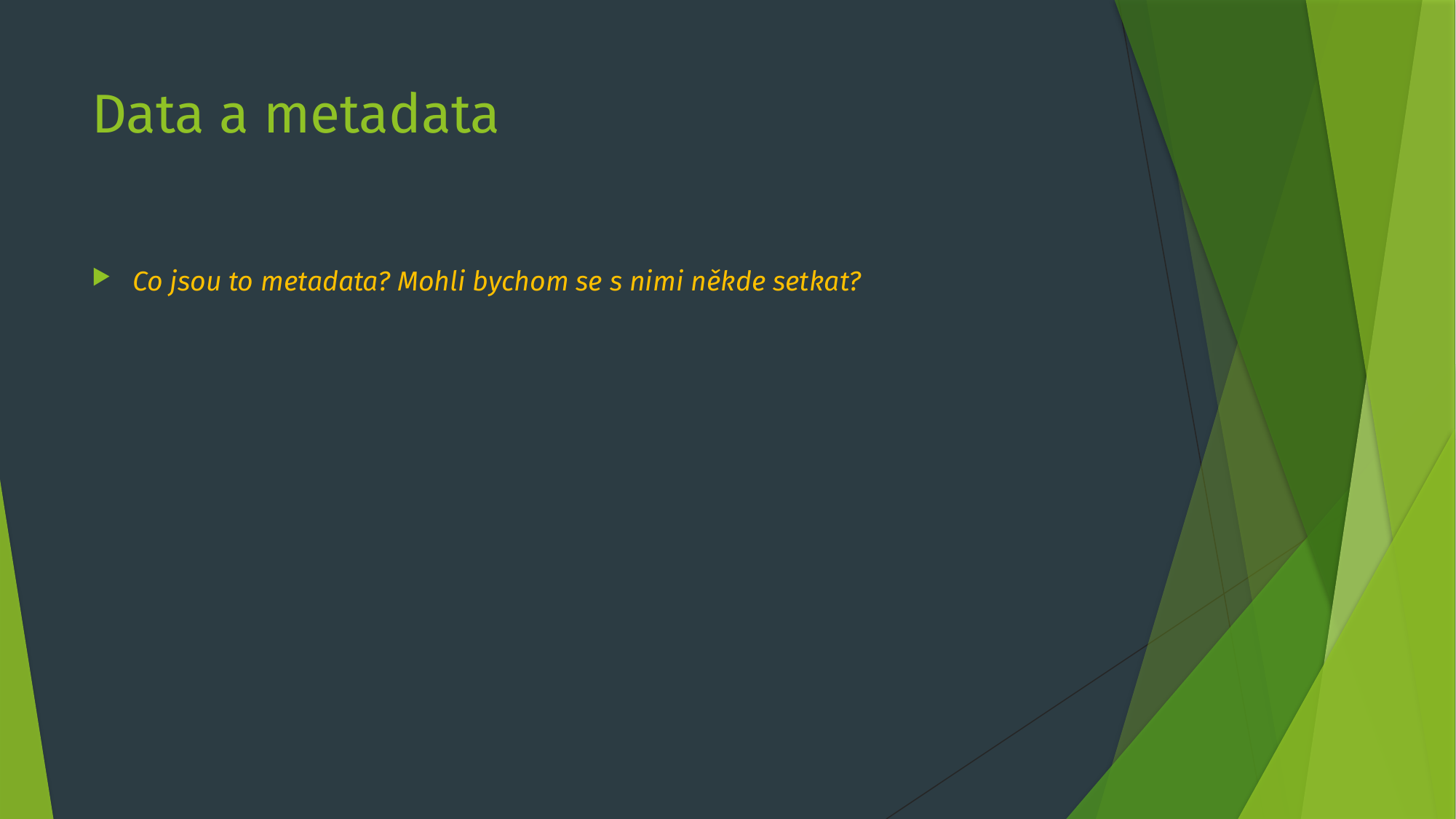

# Data a metadata
Co jsou to metadata? Mohli bychom se s nimi někde setkat?